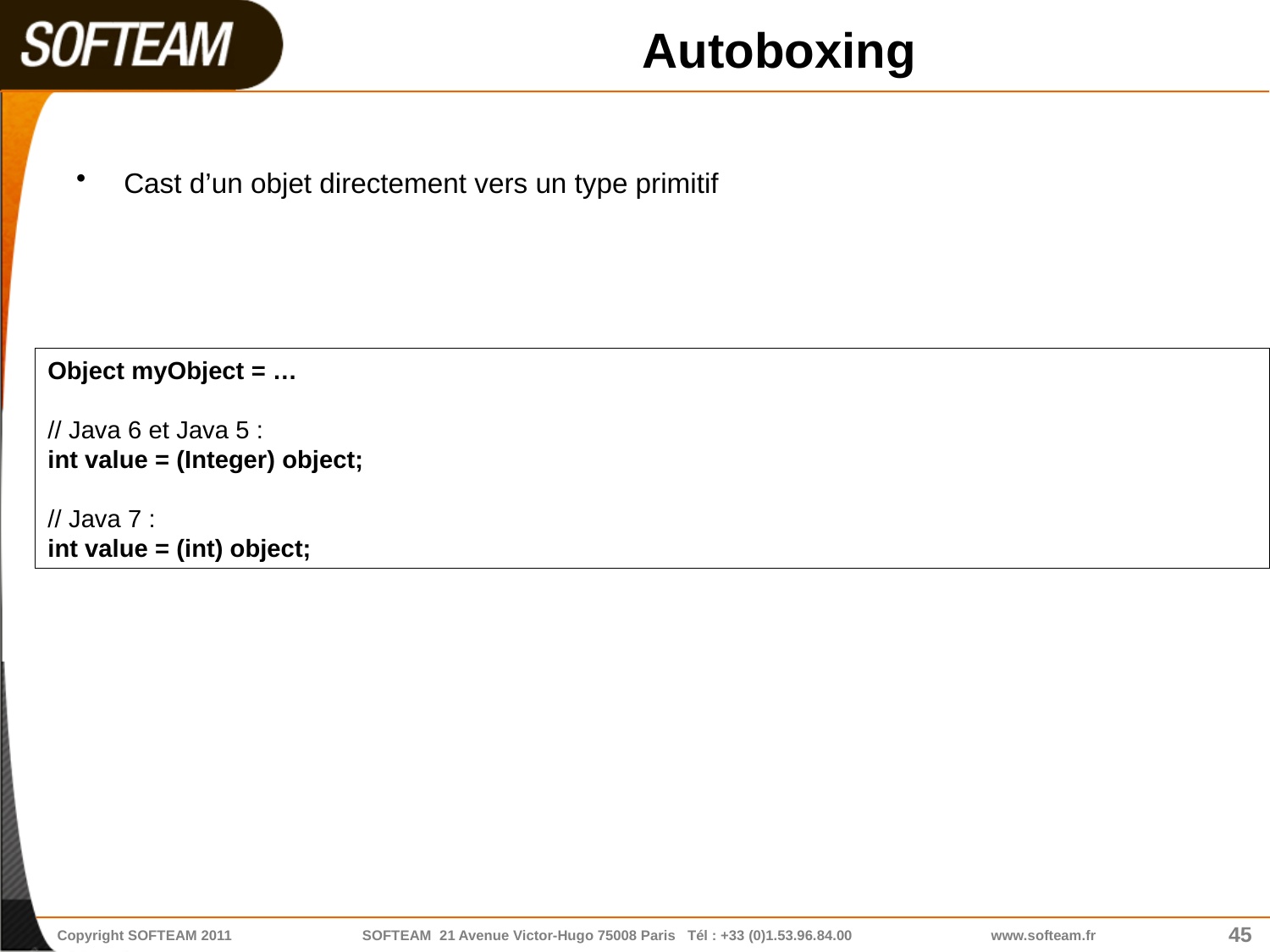

# Autoboxing
Cast d’un objet directement vers un type primitif
Object myObject = …

// Java 6 et Java 5 :
int value = (Integer) object;

// Java 7 :
int value = (int) object;